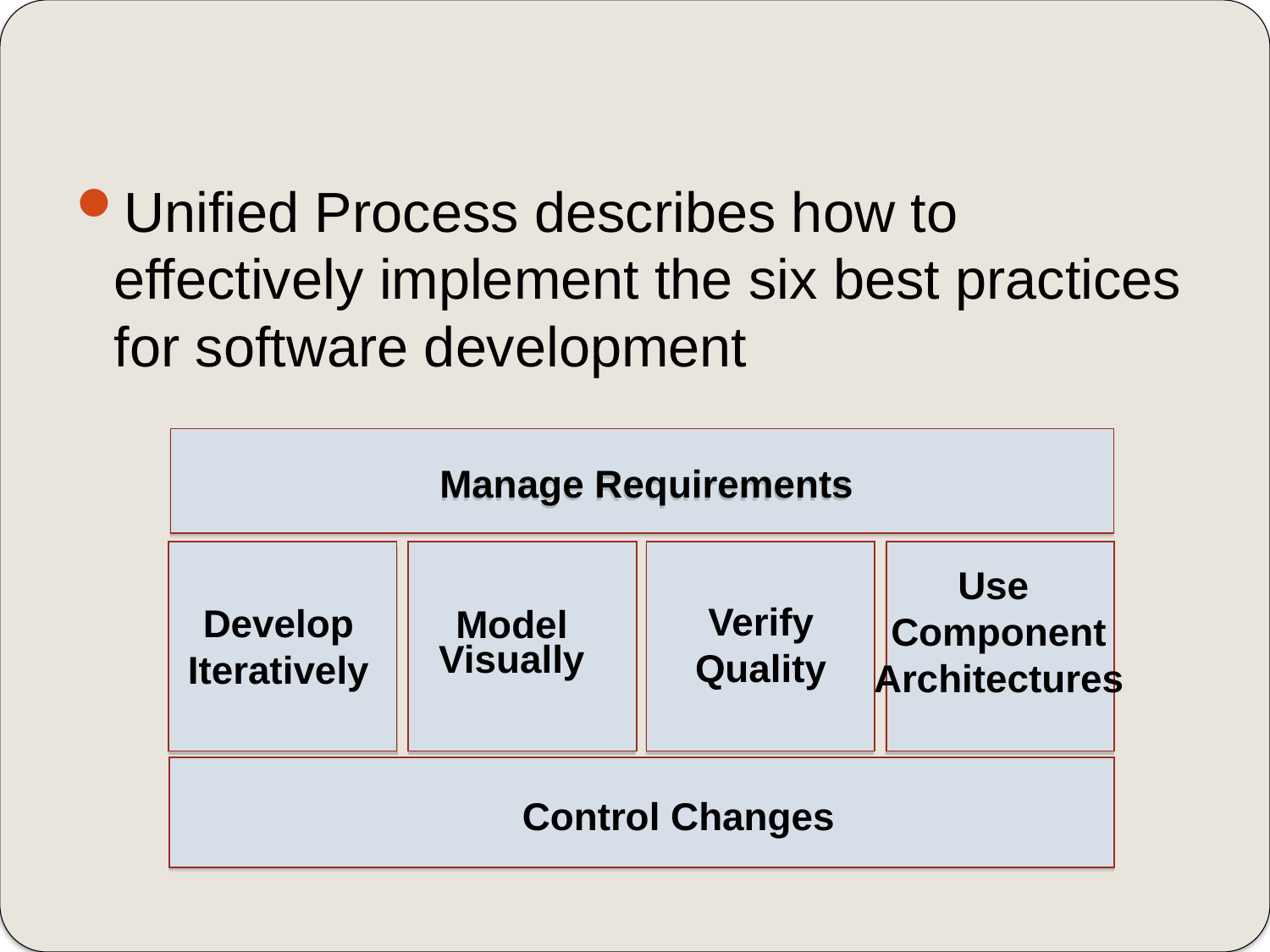

#
Unified Process describes how to effectively implement the six best practices for software development

Manage Requirements

Use
Component
Architectures
Verify
Quality
Develop
Iteratively
Model
Visually

Control Changes